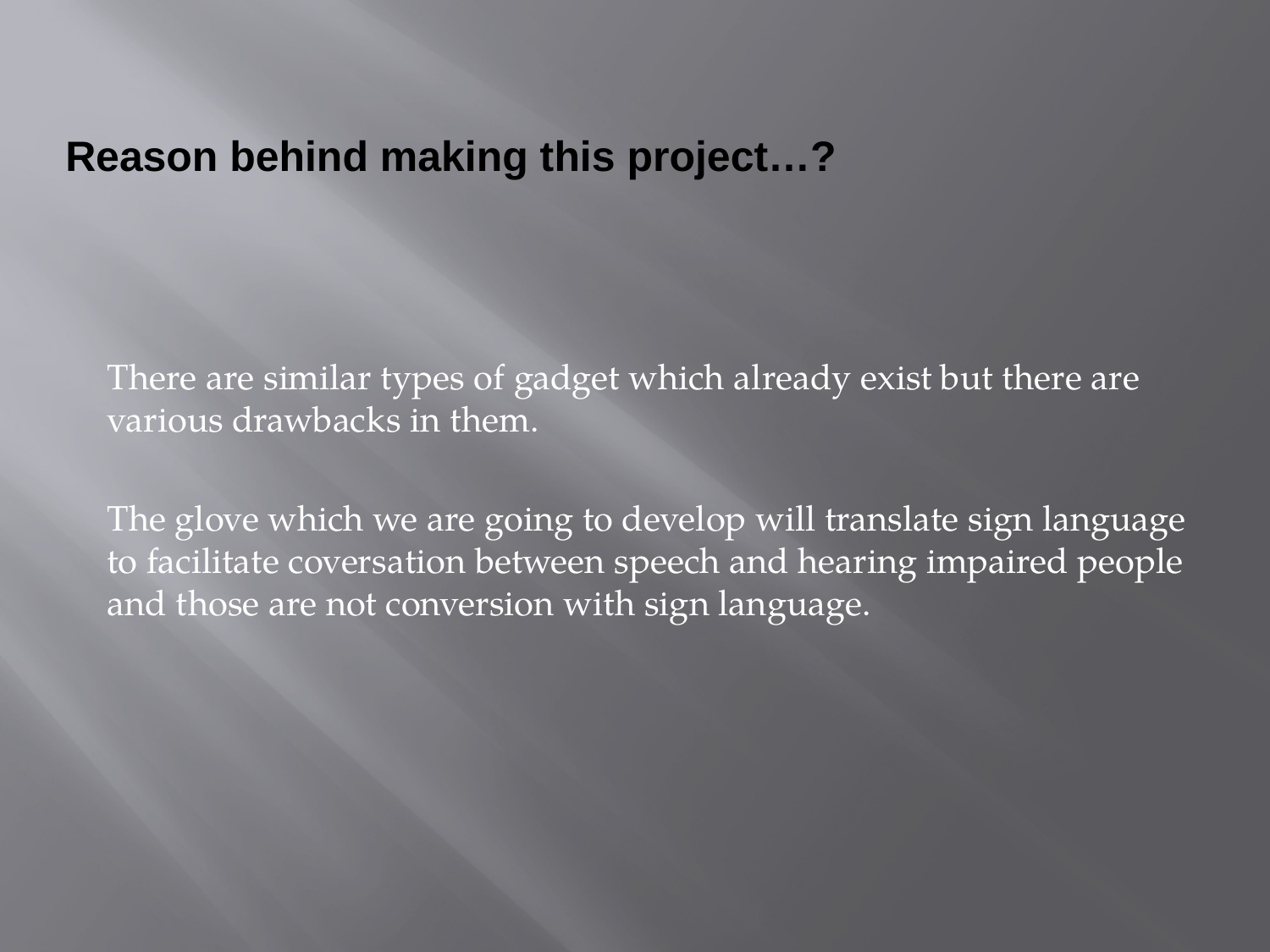

# Reason behind making this project…?
There are similar types of gadget which already exist but there are various drawbacks in them.

The glove which we are going to develop will translate sign language to facilitate coversation between speech and hearing impaired people and those are not conversion with sign language.